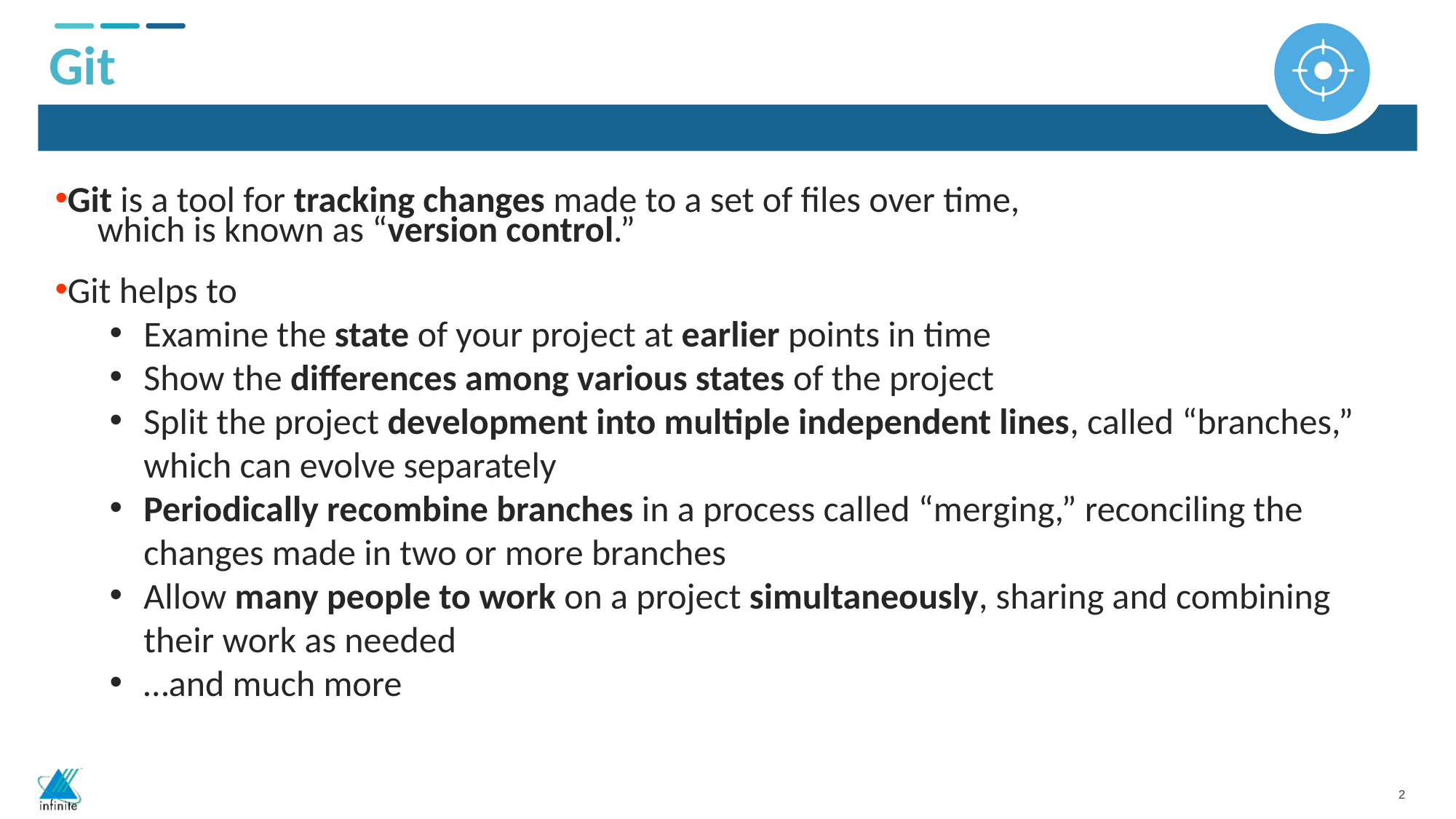

Git

Git is a tool for tracking changes made to a set of files over time,
 which is known as “version control.”

Git helps to
Examine the state of your project at earlier points in time
Show the differences among various states of the project
Split the project development into multiple independent lines, called “branches,” which can evolve separately
Periodically recombine branches in a process called “merging,” reconciling the changes made in two or more branches
Allow many people to work on a project simultaneously, sharing and combining their work as needed
…and much more
MVP Phase